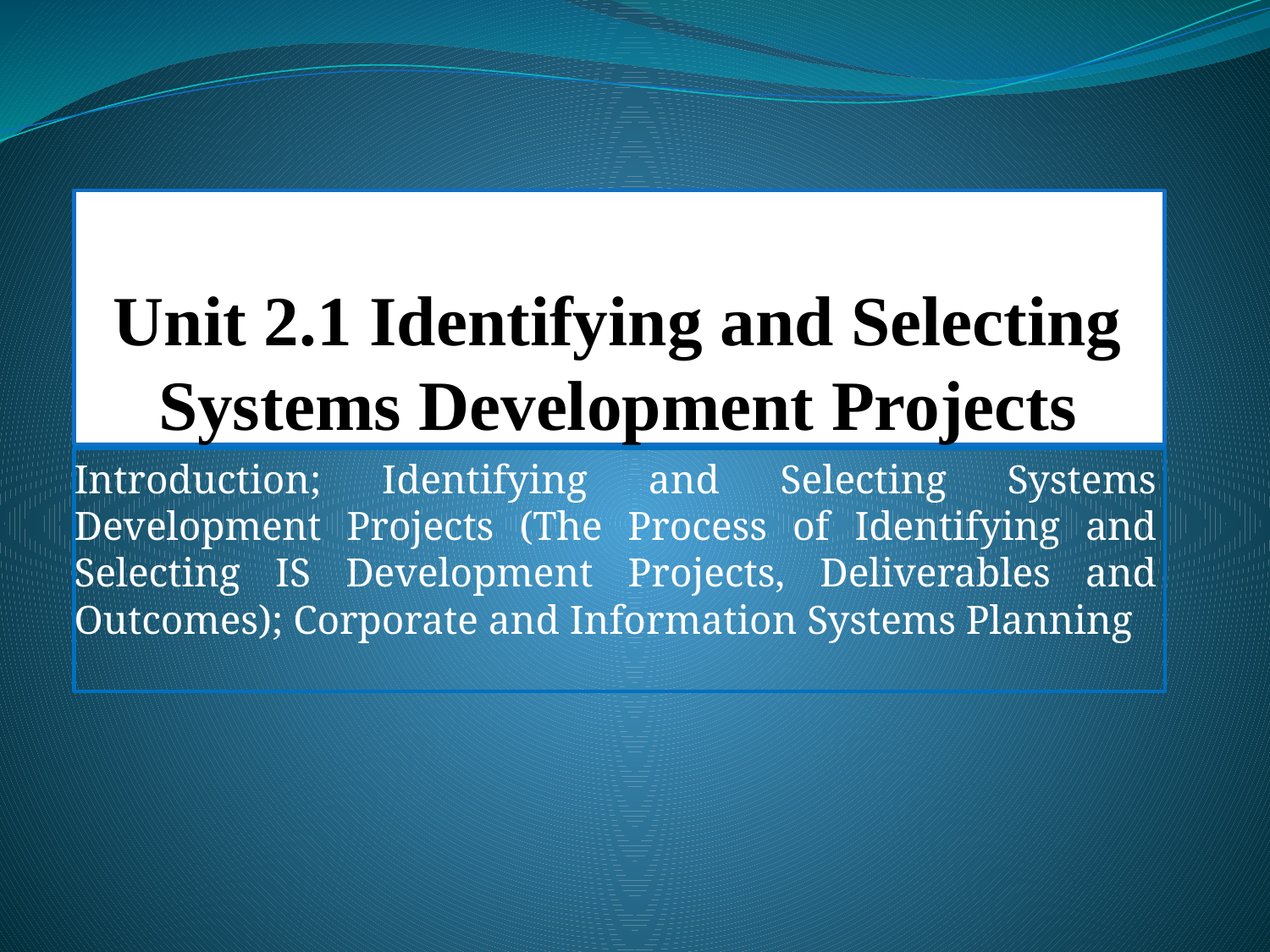

# Unit 2.1 Identifying and Selecting Systems Development Projects
Introduction; Identifying and Selecting Systems Development Projects (The Process of Identifying and Selecting IS Development Projects, Deliverables and Outcomes); Corporate and Information Systems Planning